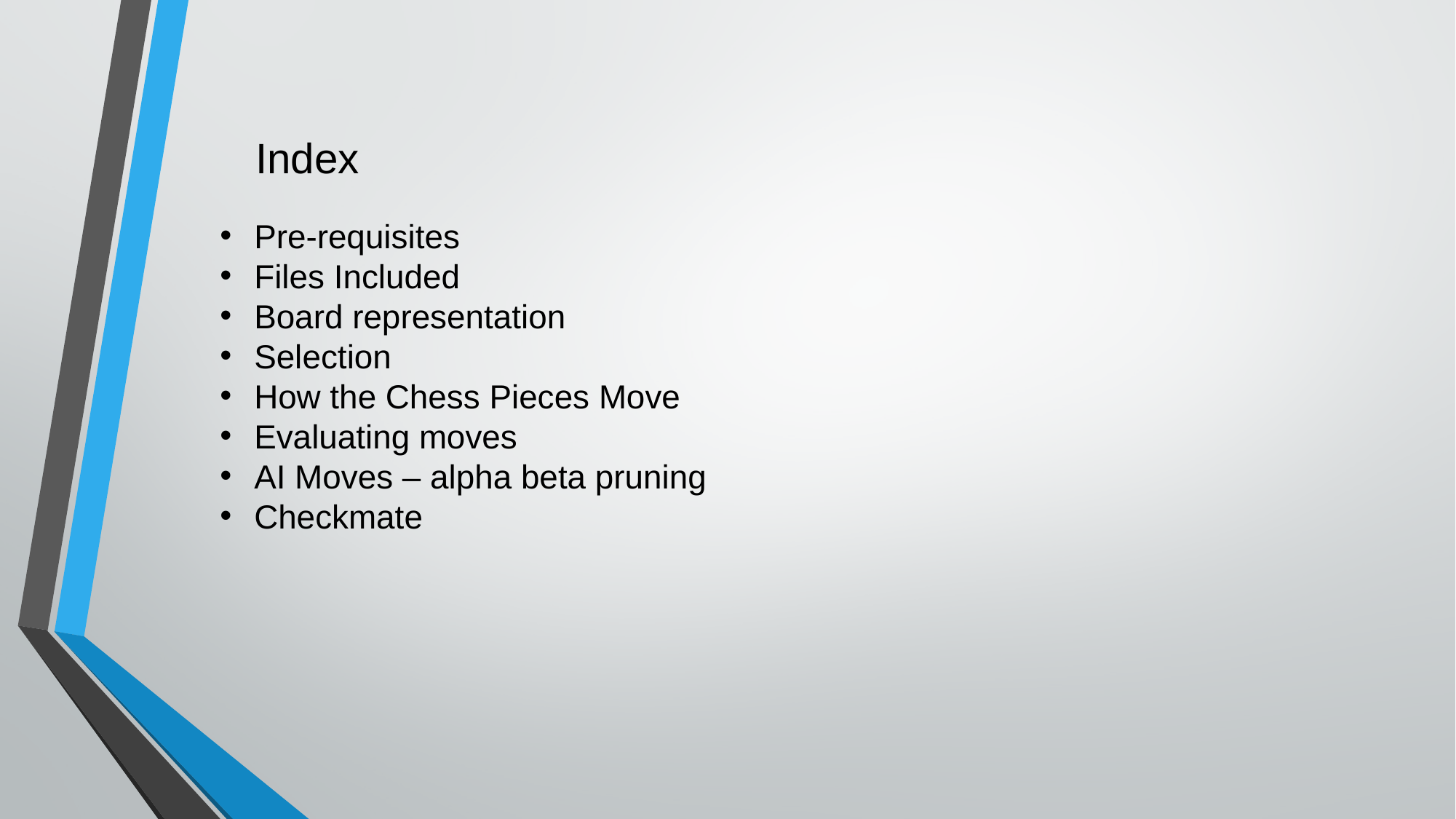

Index

Pre-requisites
Files Included
Board representation
Selection
How the Chess Pieces Move
Evaluating moves
AI Moves – alpha beta pruning
Checkmate